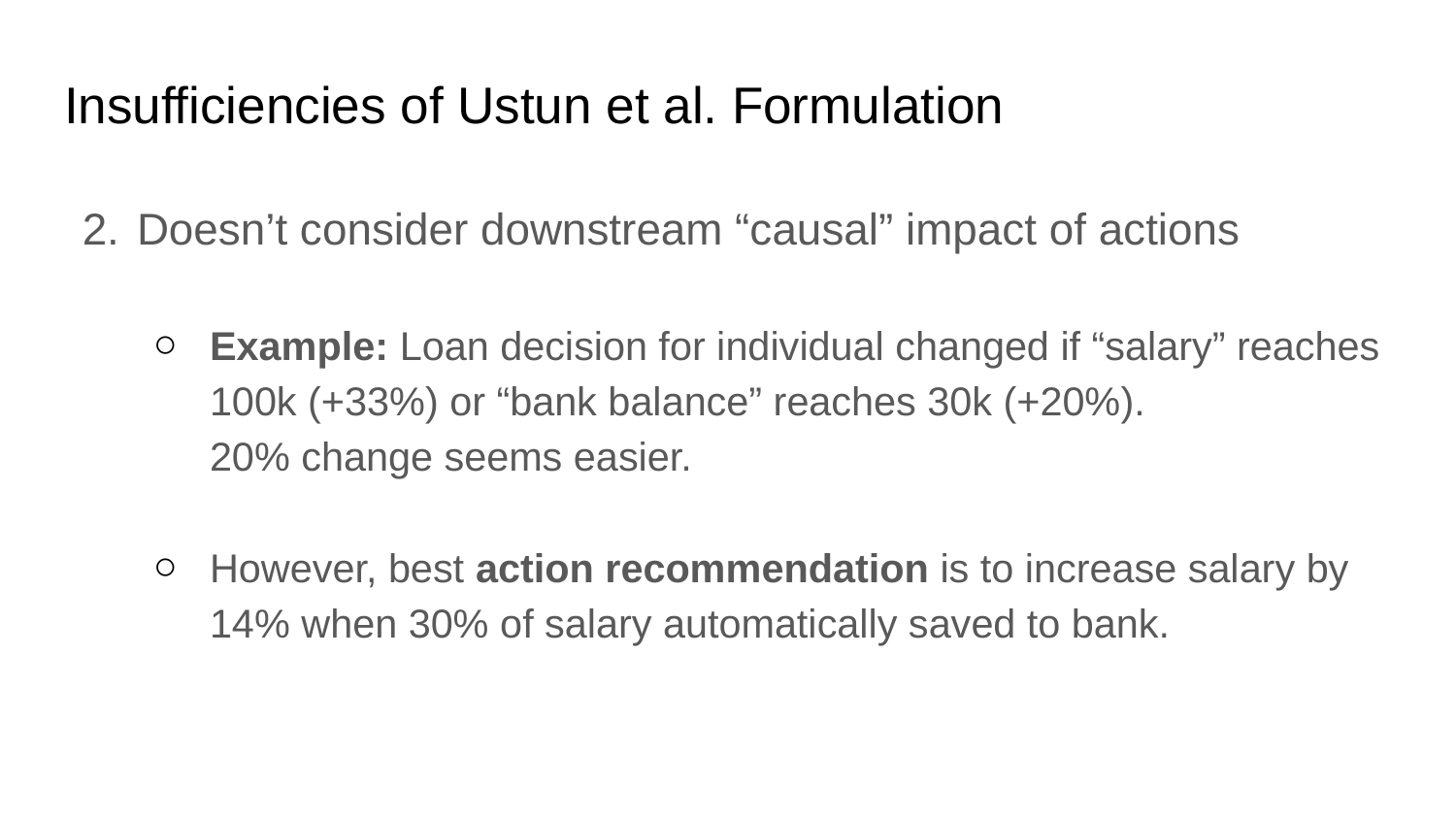

# Insufficiencies of Ustun et al. Formulation
asdf
Doesn’t consider downstream “causal” impact of actions
Example: Loan decision for individual changed if “salary” reaches 100k (+33%) or “bank balance” reaches 30k (+20%).
20% change seems easier.
However, best action recommendation is to increase salary by 14% when 30% of salary automatically saved to bank.